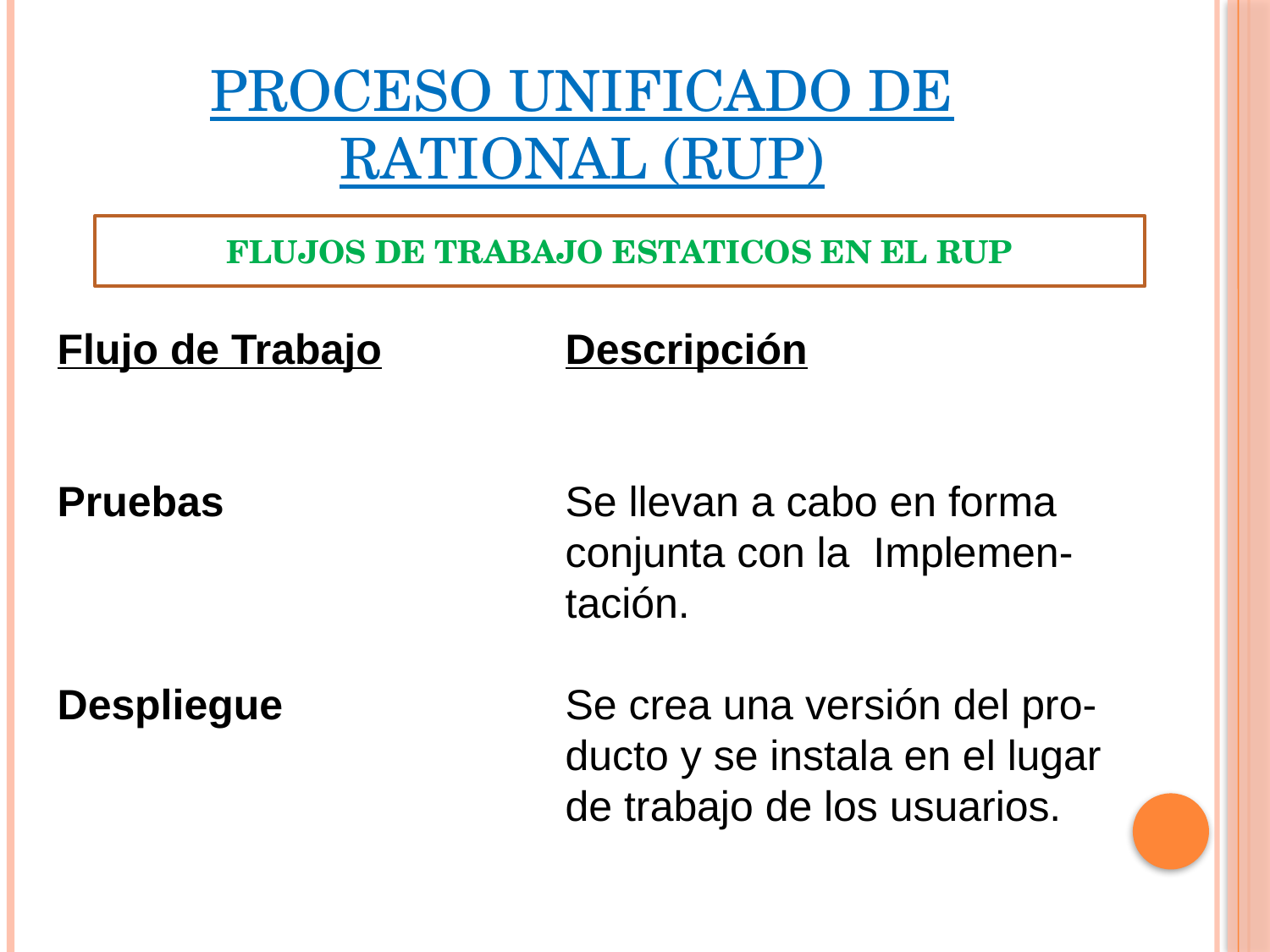

# Proceso Unificado de Rational (RUP)
FLUJOS DE TRABAJO ESTATICOS EN EL RUP
Flujo de Trabajo		Descripción

Pruebas			Se llevan a cabo en forma 					conjunta con la  Implemen-				tación.

Despliegue			Se crea una versión del pro-				ducto y se instala en el lugar 				de trabajo de los usuarios.